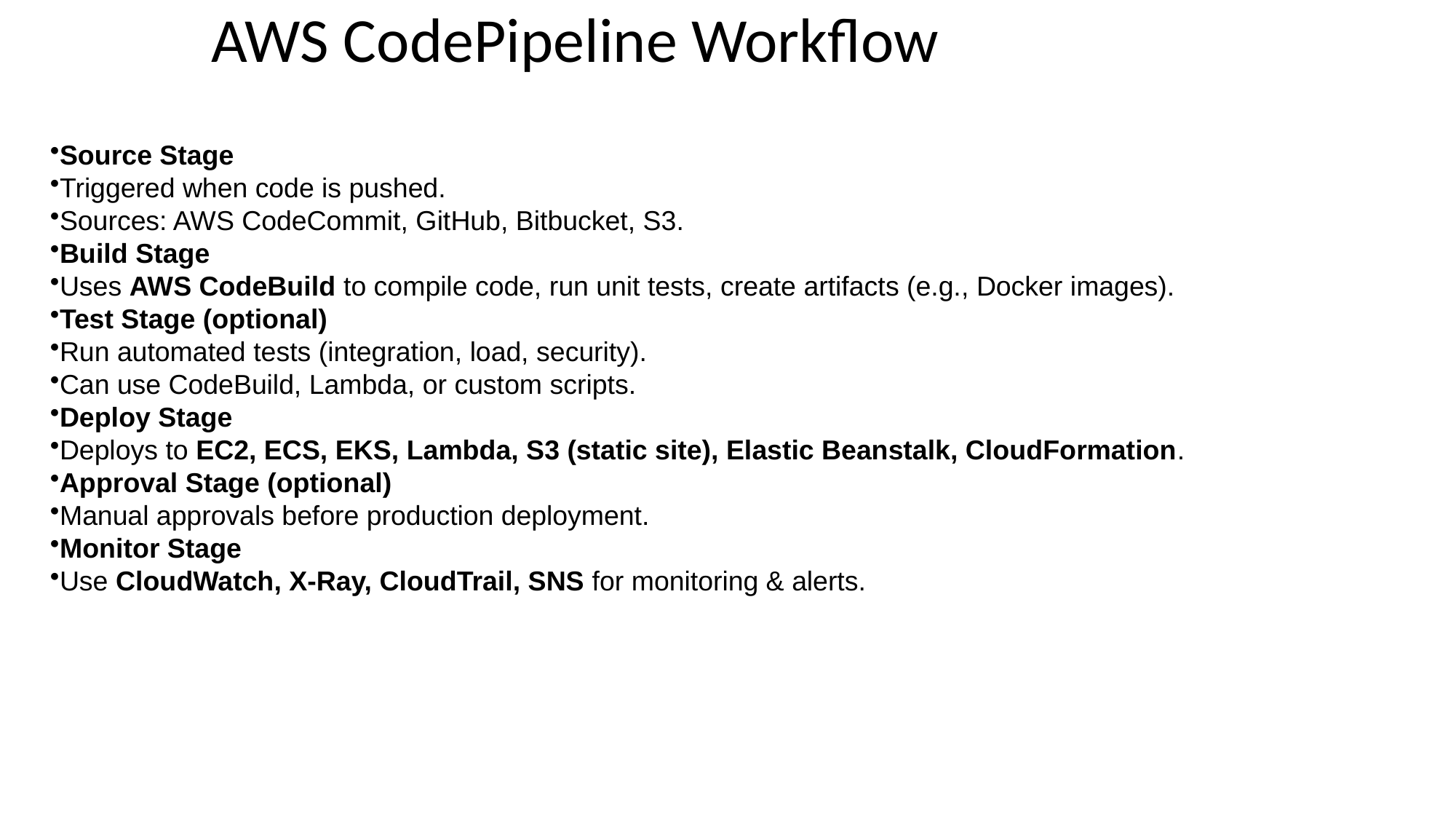

# AWS CodePipeline Workflow
Source Stage
Triggered when code is pushed.
Sources: AWS CodeCommit, GitHub, Bitbucket, S3.
Build Stage
Uses AWS CodeBuild to compile code, run unit tests, create artifacts (e.g., Docker images).
Test Stage (optional)
Run automated tests (integration, load, security).
Can use CodeBuild, Lambda, or custom scripts.
Deploy Stage
Deploys to EC2, ECS, EKS, Lambda, S3 (static site), Elastic Beanstalk, CloudFormation.
Approval Stage (optional)
Manual approvals before production deployment.
Monitor Stage
Use CloudWatch, X-Ray, CloudTrail, SNS for monitoring & alerts.